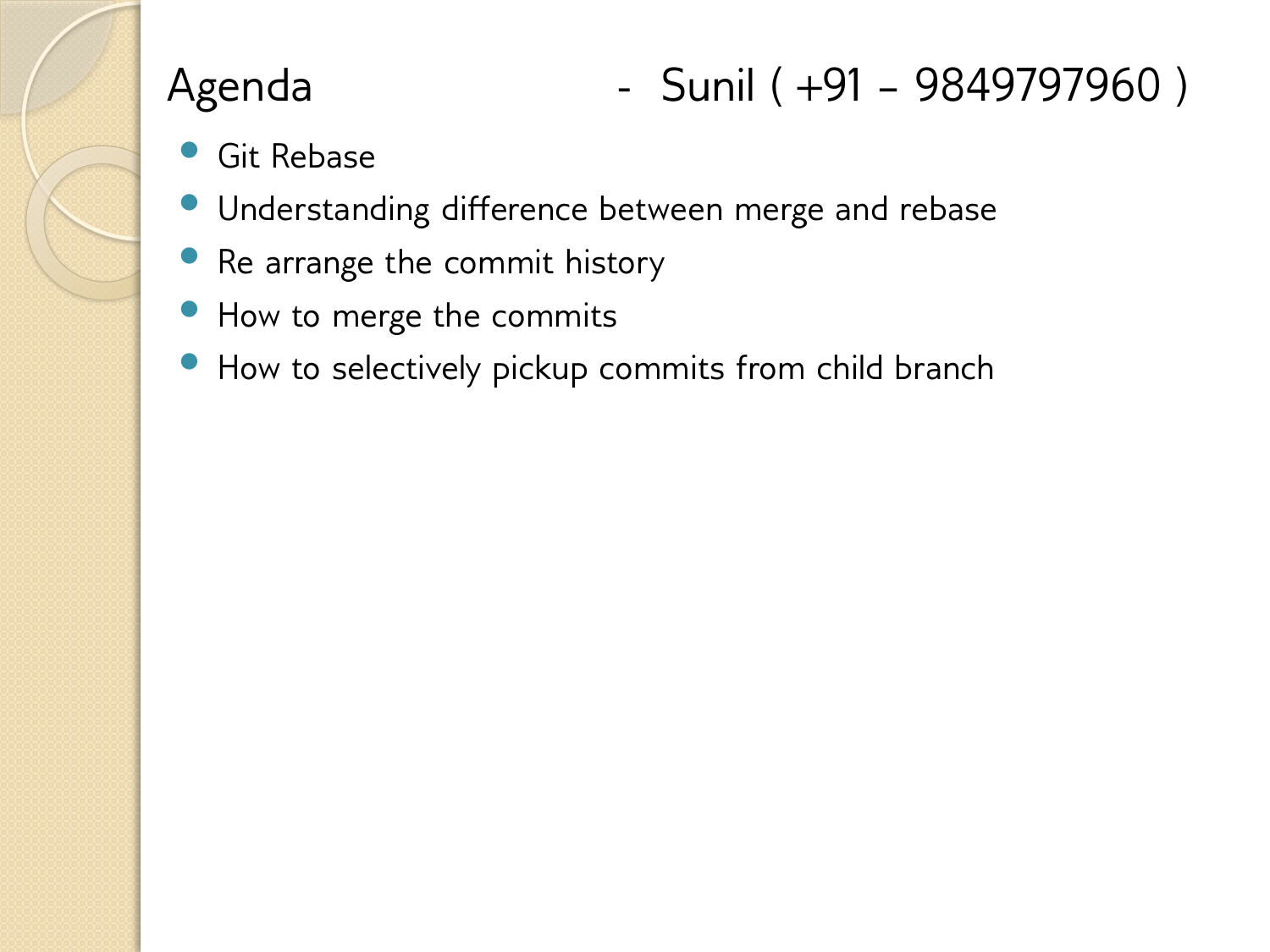

# Agenda                     -  Sunil ( +91 – 9849797960 )
Git Rebase
Understanding difference between merge and rebase
Re arrange the commit history
How to merge the commits
How to selectively pickup commits from child branch